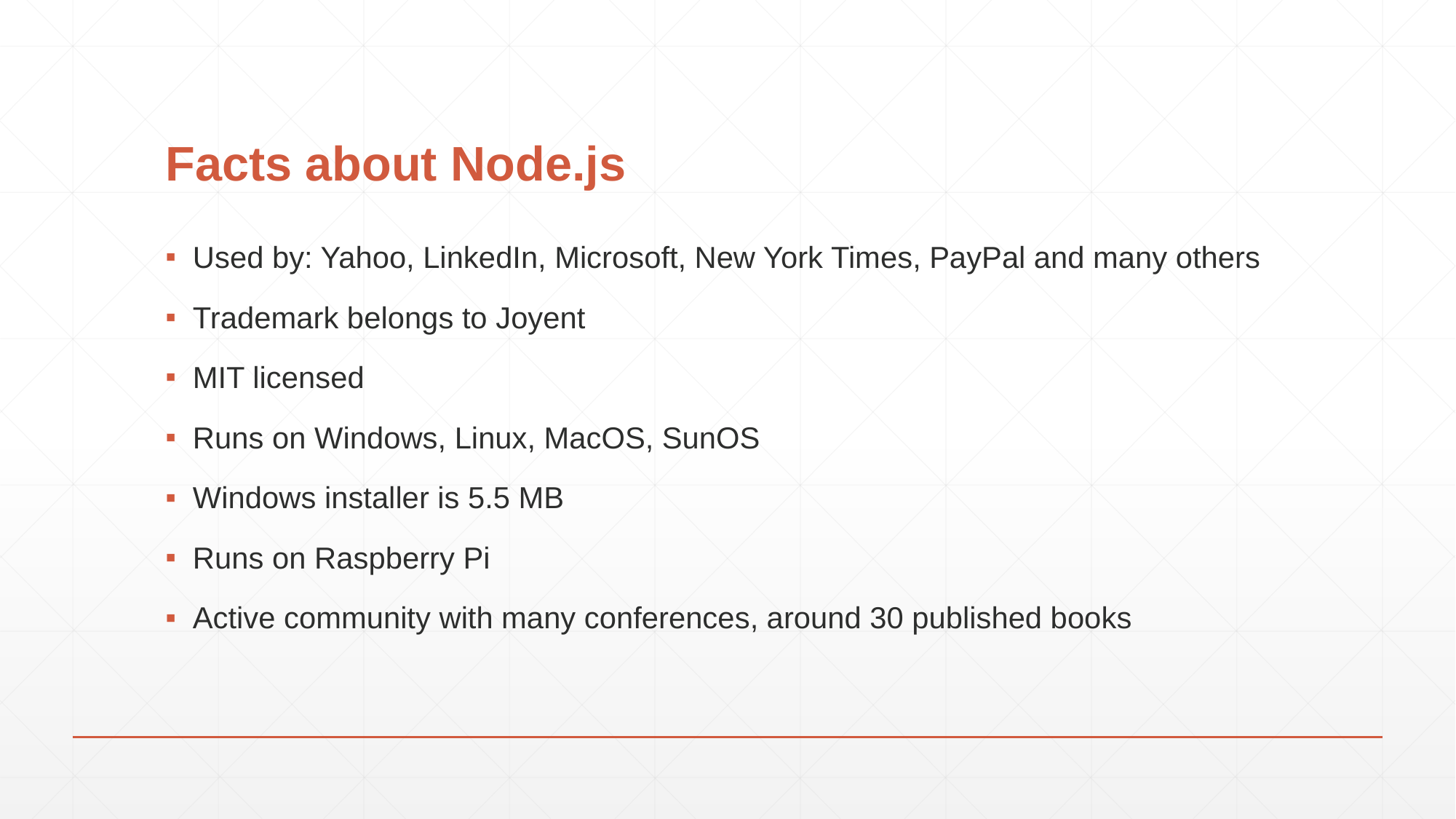

# Facts about Node.js
Used by: Yahoo, LinkedIn, Microsoft, New York Times, PayPal and many others
Trademark belongs to Joyent
MIT licensed
Runs on Windows, Linux, MacOS, SunOS
Windows installer is 5.5 MB
Runs on Raspberry Pi
Active community with many conferences, around 30 published books